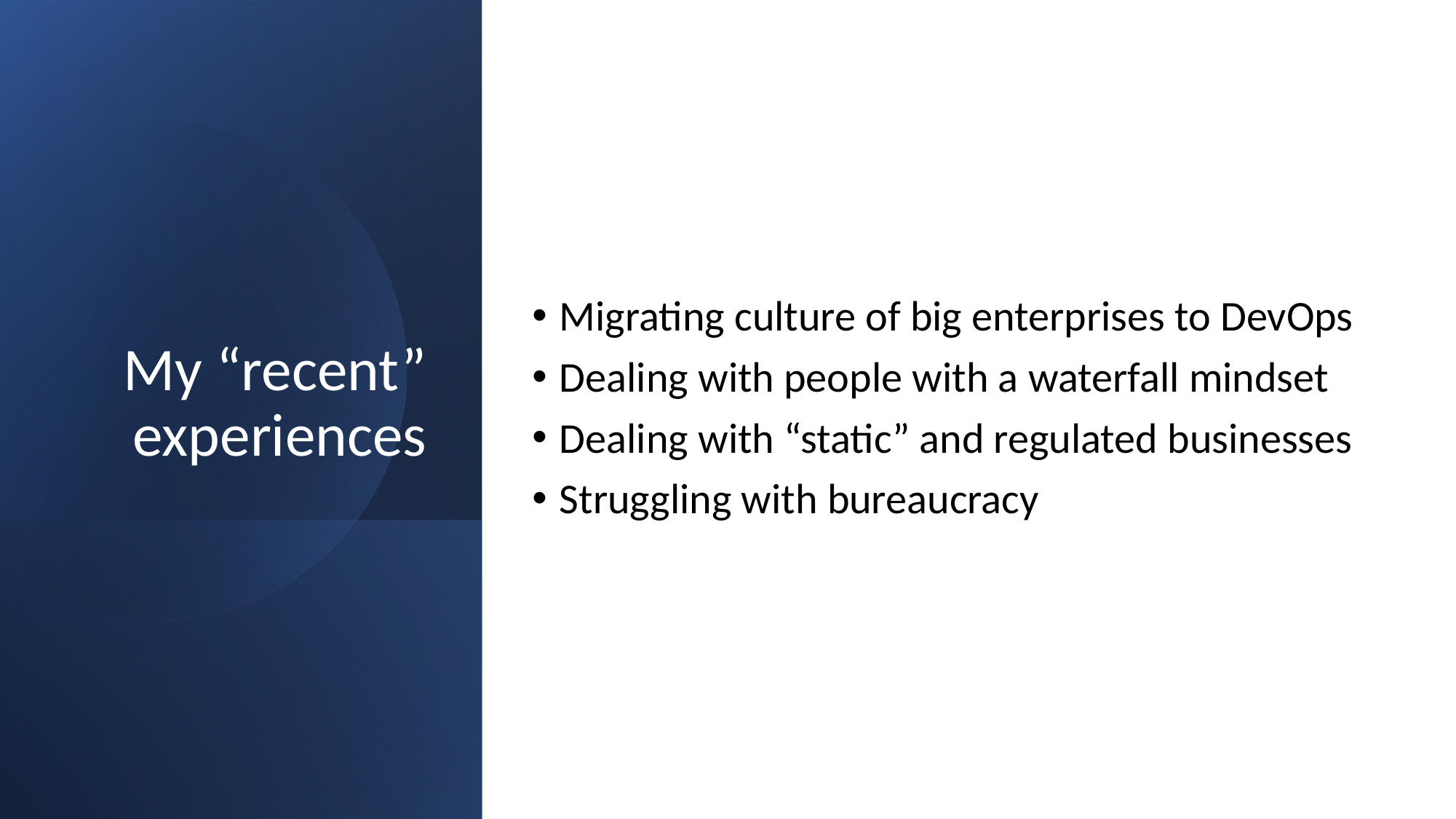

# My “recent” experiences
Migrating culture of big enterprises to DevOps
Dealing with people with a waterfall mindset
Dealing with “static” and regulated businesses
Struggling with bureaucracy